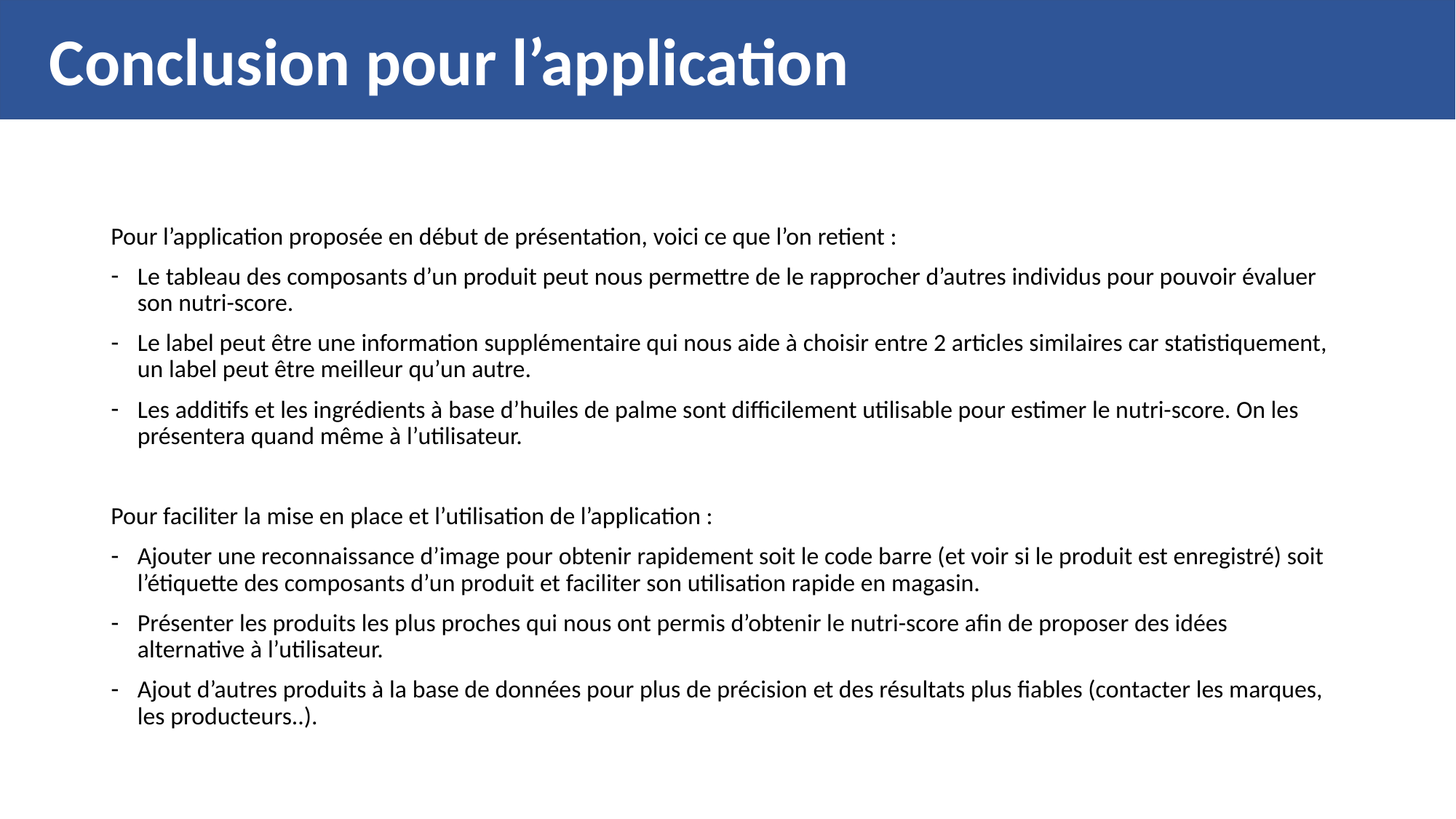

Conclusion pour l’application
Pour l’application proposée en début de présentation, voici ce que l’on retient :
Le tableau des composants d’un produit peut nous permettre de le rapprocher d’autres individus pour pouvoir évaluer son nutri-score.
Le label peut être une information supplémentaire qui nous aide à choisir entre 2 articles similaires car statistiquement, un label peut être meilleur qu’un autre.
Les additifs et les ingrédients à base d’huiles de palme sont difficilement utilisable pour estimer le nutri-score. On les présentera quand même à l’utilisateur.

Pour faciliter la mise en place et l’utilisation de l’application :
Ajouter une reconnaissance d’image pour obtenir rapidement soit le code barre (et voir si le produit est enregistré) soit l’étiquette des composants d’un produit et faciliter son utilisation rapide en magasin.
Présenter les produits les plus proches qui nous ont permis d’obtenir le nutri-score afin de proposer des idées alternative à l’utilisateur.
Ajout d’autres produits à la base de données pour plus de précision et des résultats plus fiables (contacter les marques, les producteurs..).